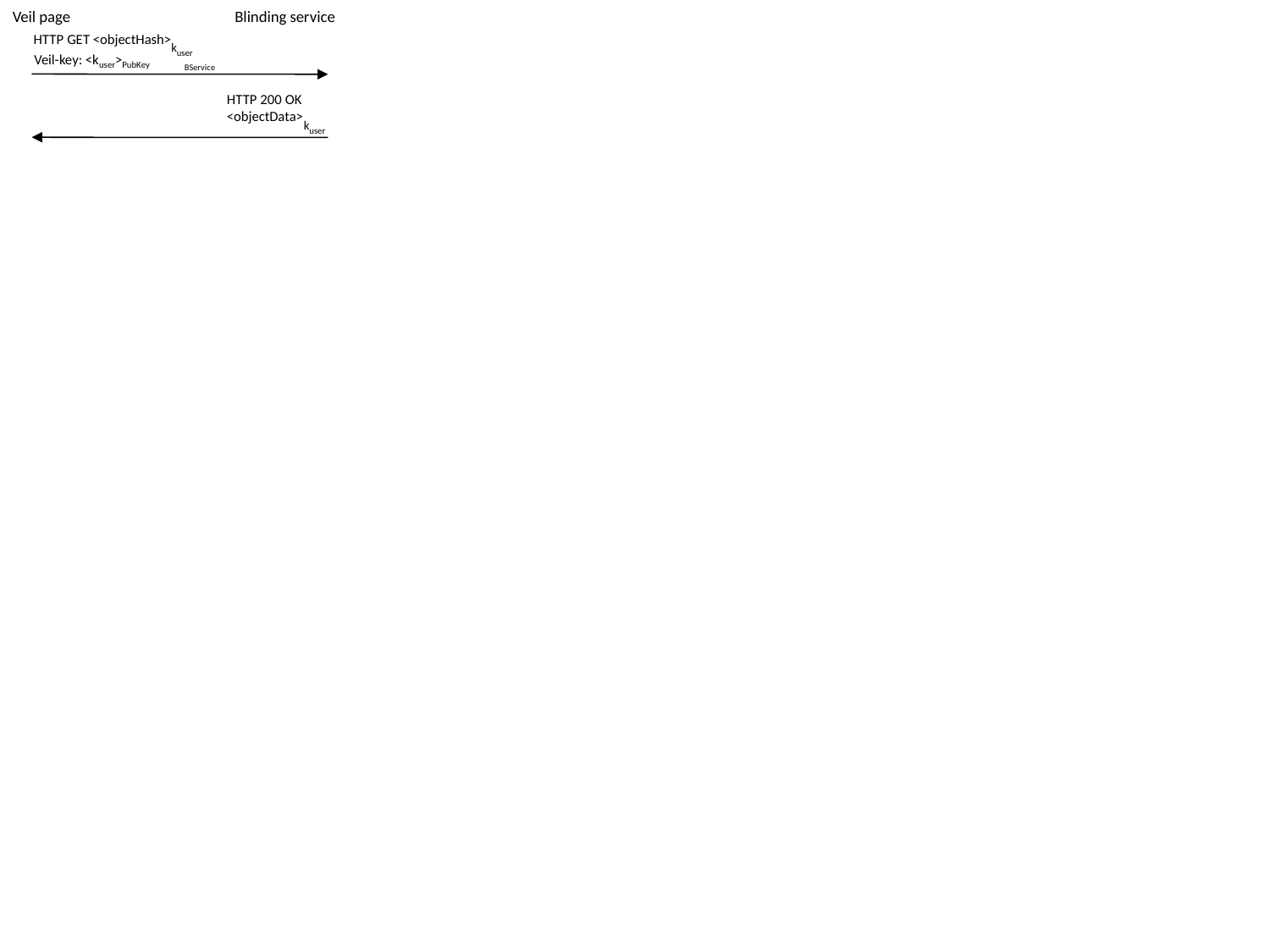

Veil page
Blinding service
HTTP GET <objectHash>
kuser
Veil-key: <kuser>PubKey
BService
HTTP 200 OK
<objectData>
kuser